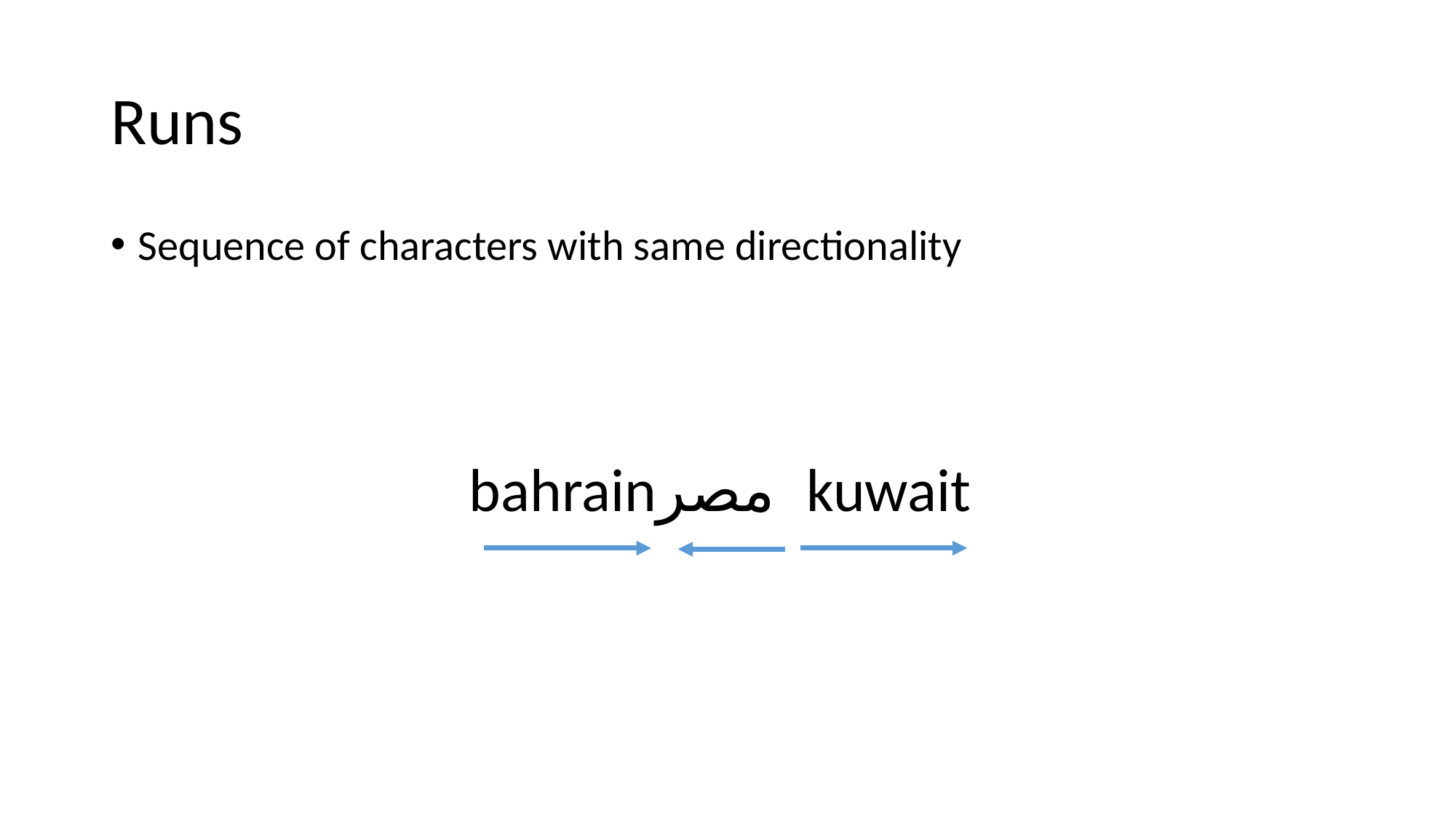

# Runs
Sequence of characters with same directionality

bahrainمصر  kuwait